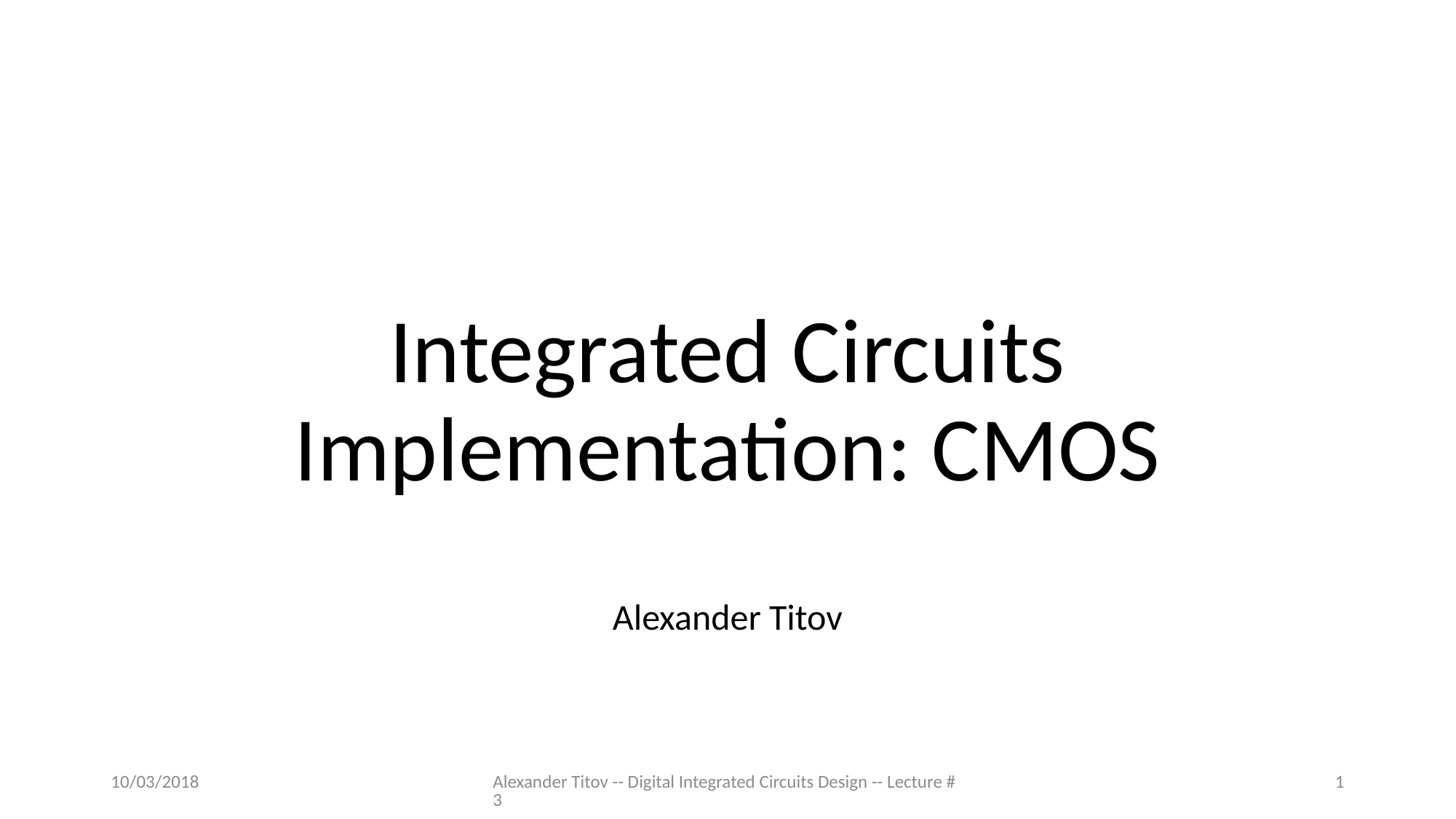

# Integrated Circuits Implementation: CMOS

Alexander Titov
10/03/2018
Alexander Titov -- Digital Integrated Circuits Design -- Lecture #3
1